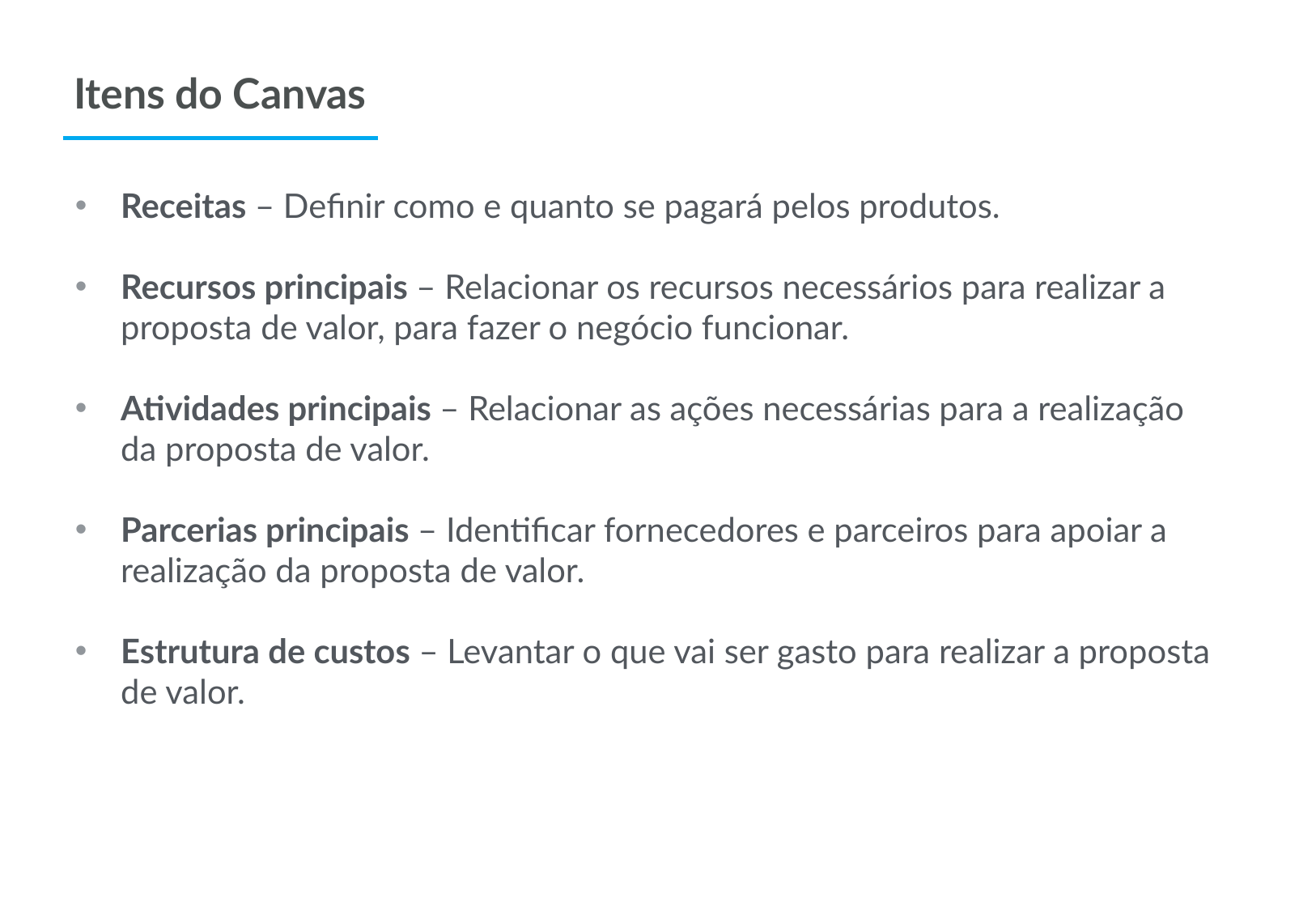

Itens do Canvas
Receitas – Definir como e quanto se pagará pelos produtos.

Recursos principais – Relacionar os recursos necessários para realizar a proposta de valor, para fazer o negócio funcionar.

Atividades principais – Relacionar as ações necessárias para a realização da proposta de valor.

Parcerias principais – Identificar fornecedores e parceiros para apoiar a realização da proposta de valor.

Estrutura de custos – Levantar o que vai ser gasto para realizar a proposta de valor.